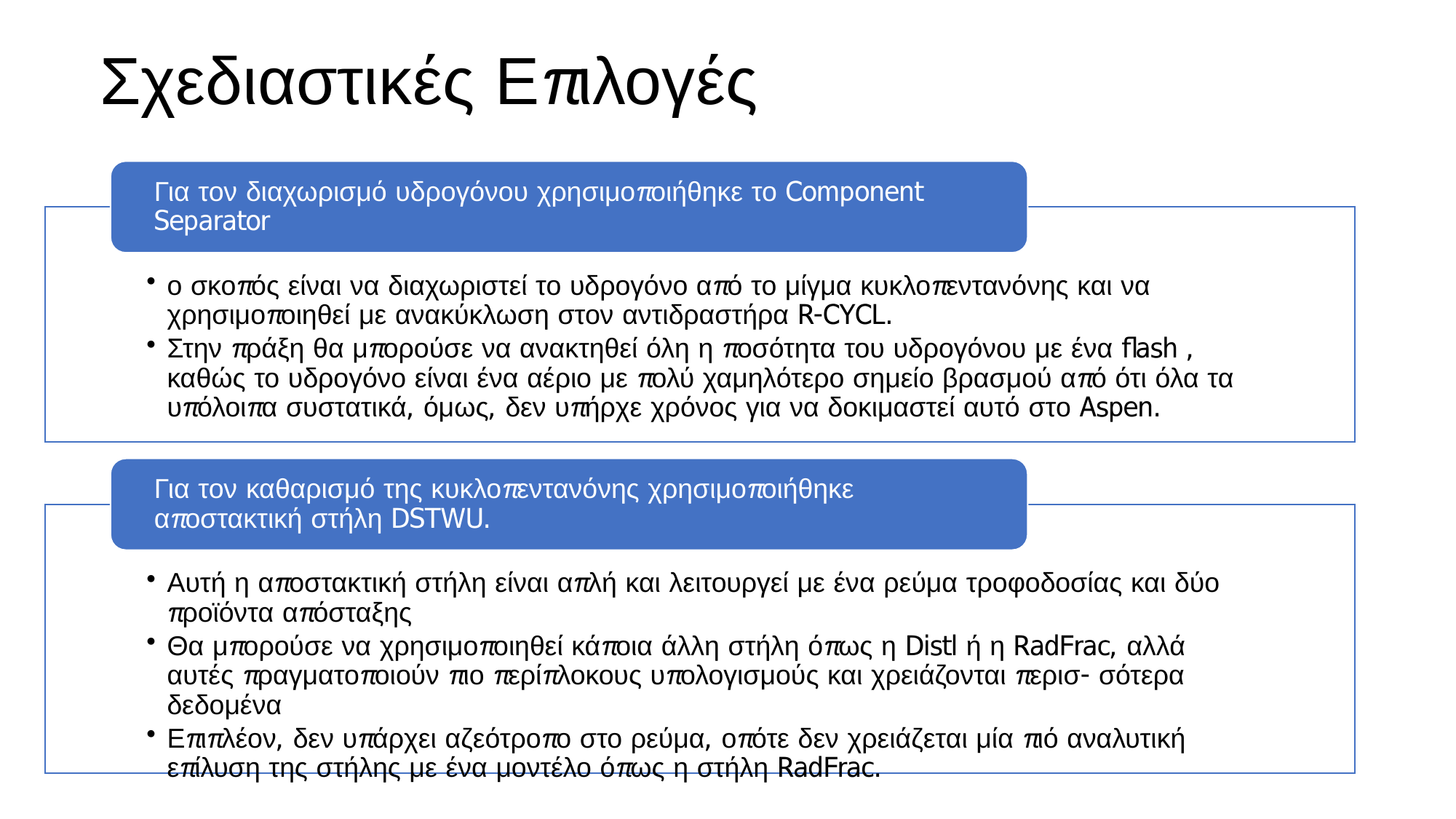

# Σχεδιαστικές Επιλογές
ο σκοπός είναι να διαχωριστεί το υδρογόνο από το μίγμα κυκλοπεντανόνης και να χρησιμοποιηθεί με ανακύκλωση στον αντιδραστήρα R-CYCL.
Στην πράξη θα μπορούσε να ανακτηθεί όλη η ποσότητα του υδρογόνου με ένα flash , καθώς το υδρογόνο είναι ένα αέριο με πολύ χαμηλότερο σημείο βρασμού από ότι όλα τα υπόλοιπα συστατικά, όμως, δεν υπήρχε χρόνος για να δοκιμαστεί αυτό στο Aspen.
Για τον διαχωρισμό υδρογόνου χρησιμοποιήθηκε το Component Separator
Αυτή η αποστακτική στήλη είναι απλή και λειτουργεί με ένα ρεύμα τροφοδοσίας και δύο προϊόντα απόσταξης
Θα μπορούσε να χρησιμοποιηθεί κάποια άλλη στήλη όπως η Distl ή η RadFrac, αλλά αυτές πραγματοποιούν πιο περίπλοκους υπολογισμούς και χρειάζονται περισ- σότερα δεδομένα
Επιπλέον, δεν υπάρχει αζεότροπο στο ρεύμα, οπότε δεν χρειάζεται μία πιό αναλυτική επίλυση της στήλης με ένα μοντέλο όπως η στήλη RadFrac.
Για τον καθαρισμό της κυκλοπεντανόνης χρησιμοποιήθηκε αποστακτική στήλη DSTWU.